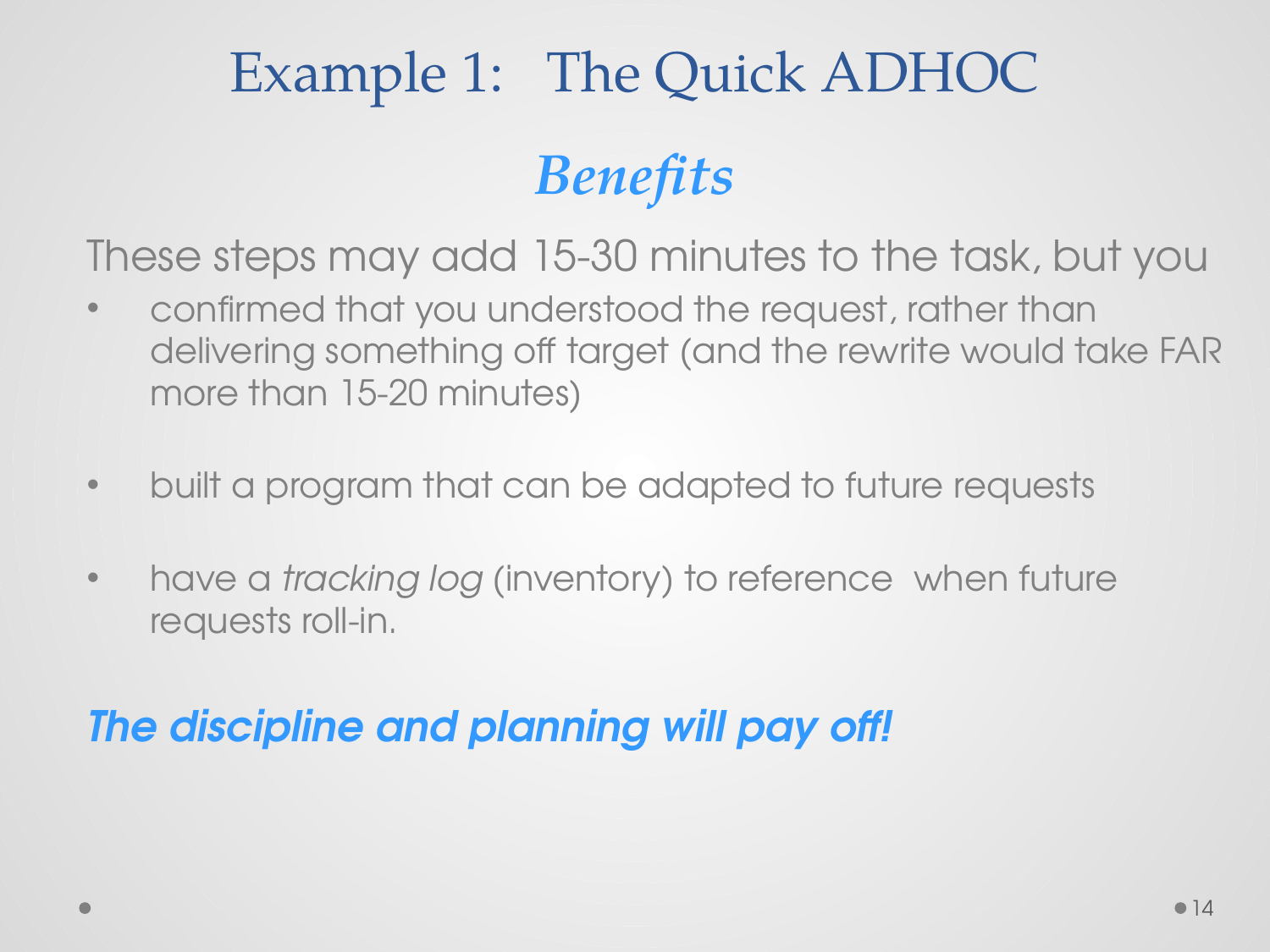

Example 1:   The Quick ADHOC
Benefits
These steps may add 15-30 minutes to the task, but you
confirmed that you understood the request, rather than delivering something off target (and the rewrite would take FAR more than 15-20 minutes)
built a program that can be adapted to future requests
have a tracking log (inventory) to reference  when future requests roll-in.
The discipline and planning will pay off!

14